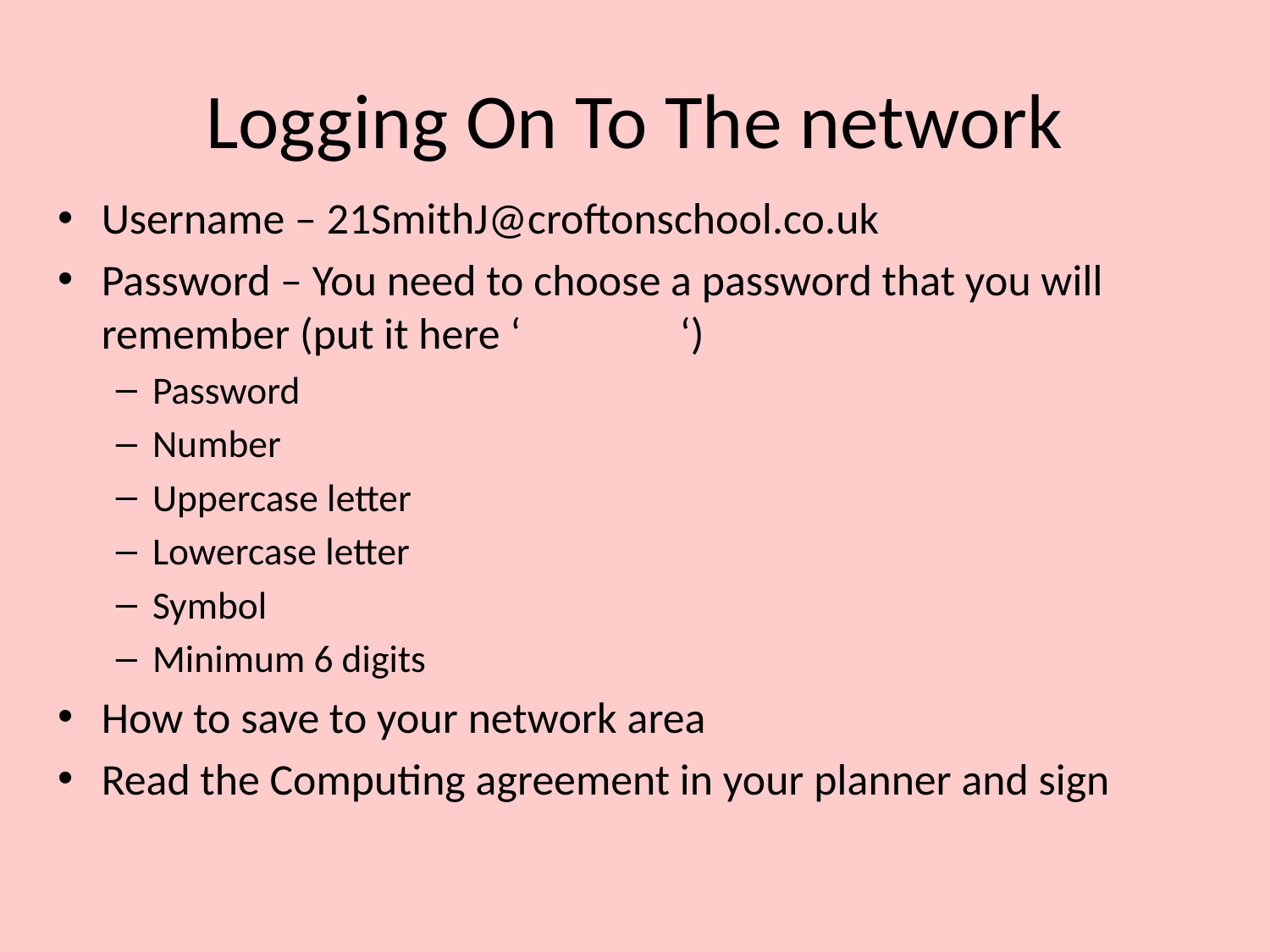

# Logging On To The network
Username – 21SmithJ@croftonschool.co.uk
Password – You need to choose a password that you will remember (put it here ‘                ‘)
Password
Number
Uppercase letter
Lowercase letter
Symbol
Minimum 6 digits
How to save to your network area
Read the Computing agreement in your planner and sign